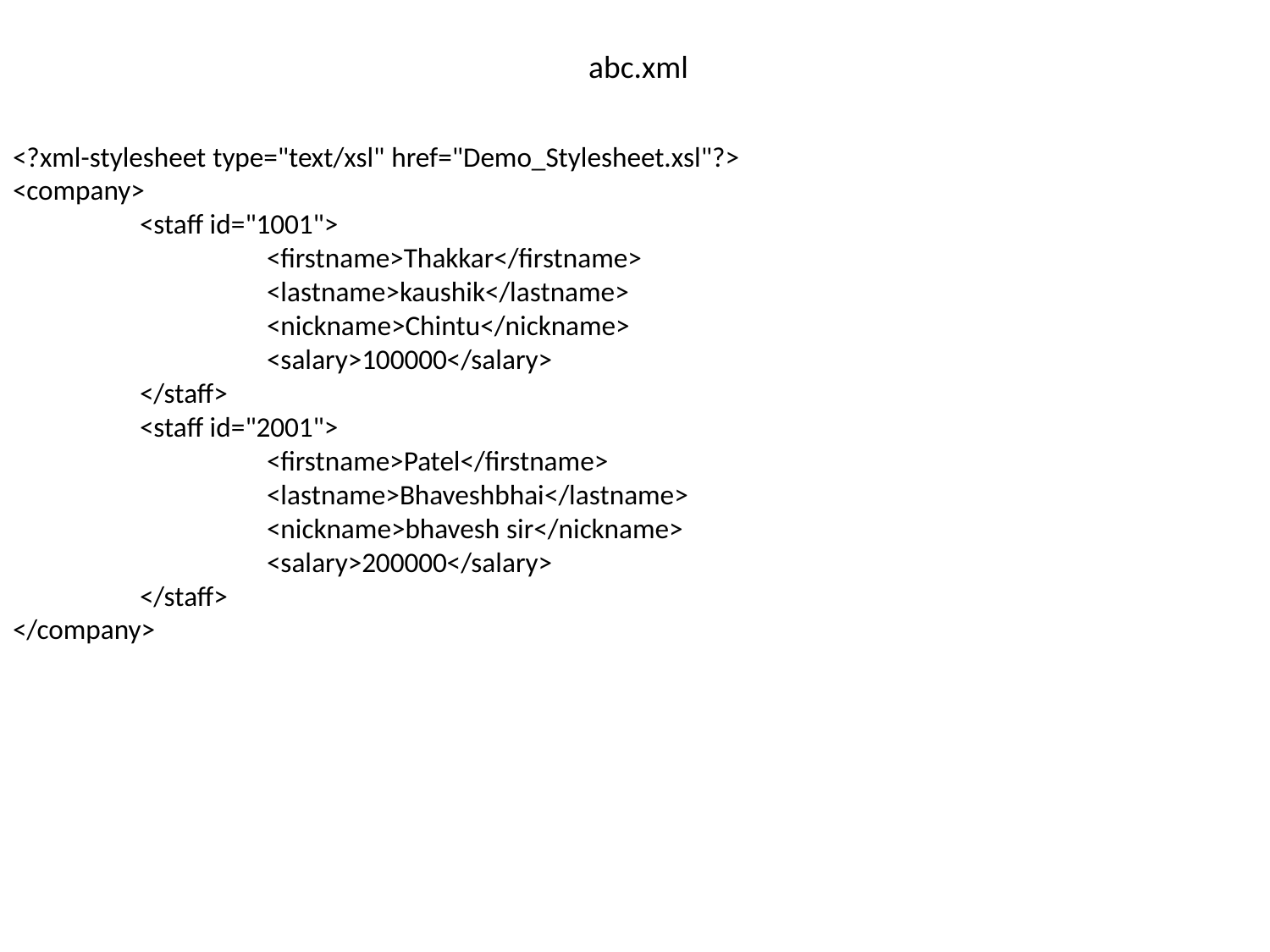

abc.xml
<?xml-stylesheet type="text/xsl" href="Demo_Stylesheet.xsl"?>
<company>
	<staff id="1001">
		<firstname>Thakkar</firstname>
		<lastname>kaushik</lastname>
		<nickname>Chintu</nickname>
		<salary>100000</salary>
	</staff>
	<staff id="2001">
		<firstname>Patel</firstname>
		<lastname>Bhaveshbhai</lastname>
		<nickname>bhavesh sir</nickname>
		<salary>200000</salary>
	</staff>
</company>